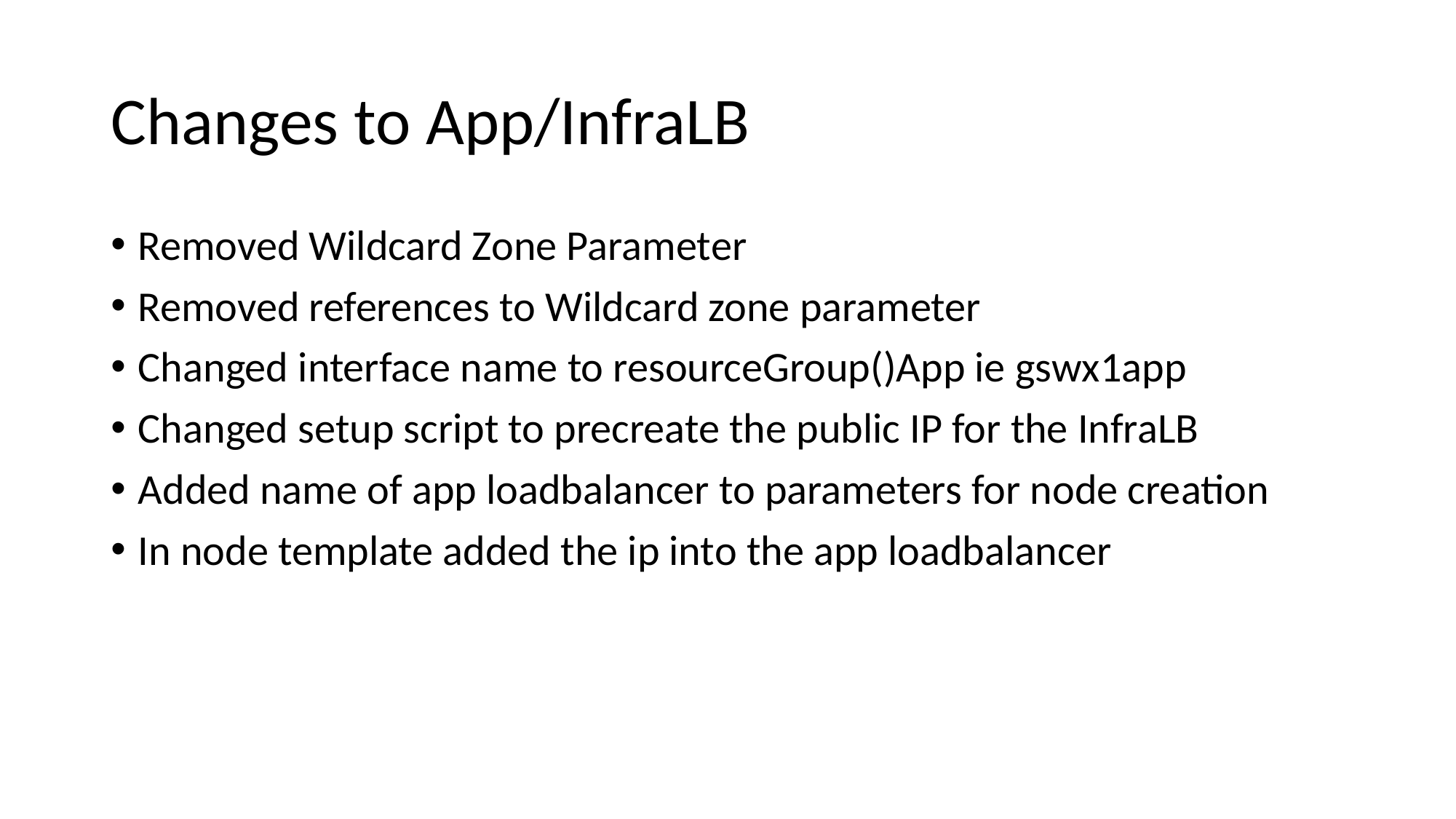

# Changes to App/InfraLB
Removed Wildcard Zone Parameter
Removed references to Wildcard zone parameter
Changed interface name to resourceGroup()App ie gswx1app
Changed setup script to precreate the public IP for the InfraLB
Added name of app loadbalancer to parameters for node creation
In node template added the ip into the app loadbalancer